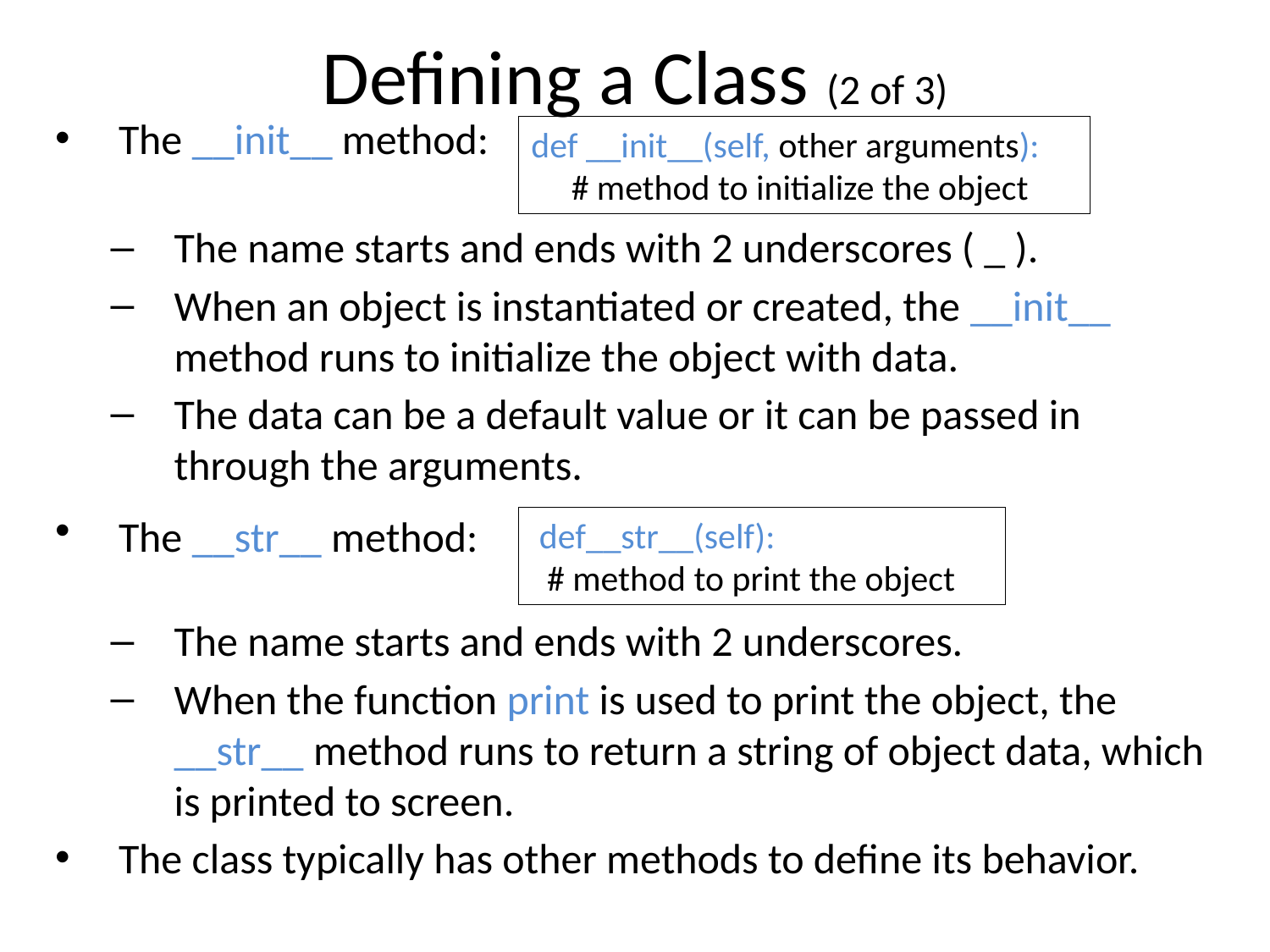

# Defining a Class (2 of 3)
The __init__ method:

The name starts and ends with 2 underscores ( _ ).
When an object is instantiated or created, the __init__ method runs to initialize the object with data.
The data can be a default value or it can be passed in through the arguments.
The __str__ method:

The name starts and ends with 2 underscores.
When the function print is used to print the object, the __str__ method runs to return a string of object data, which is printed to screen.
The class typically has other methods to define its behavior.

def __init__(self, other arguments):
     # method to initialize the object
 def__str__(self):
  # method to print the object